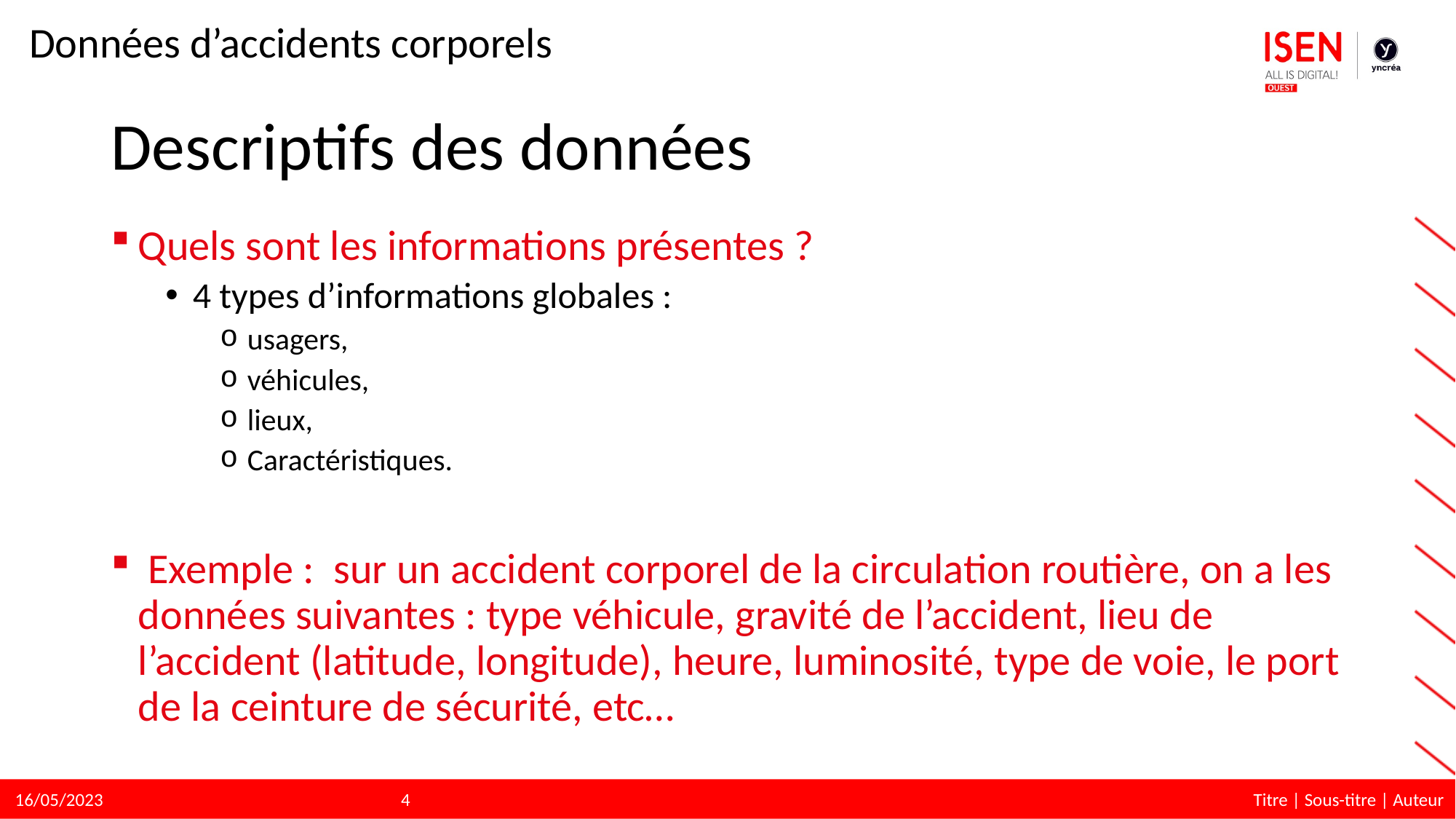

Données d’accidents corporels
# Descriptifs des données
Quels sont les informations présentes ?
4 types d’informations globales :
usagers,
véhicules,
lieux,
Caractéristiques.

 Exemple :  sur un accident corporel de la circulation routière, on a les données suivantes : type véhicule, gravité de l’accident, lieu de l’accident (latitude, longitude), heure, luminosité, type de voie, le port de la ceinture de sécurité, etc…

4
Titre | Sous-titre | Auteur
16/05/2023